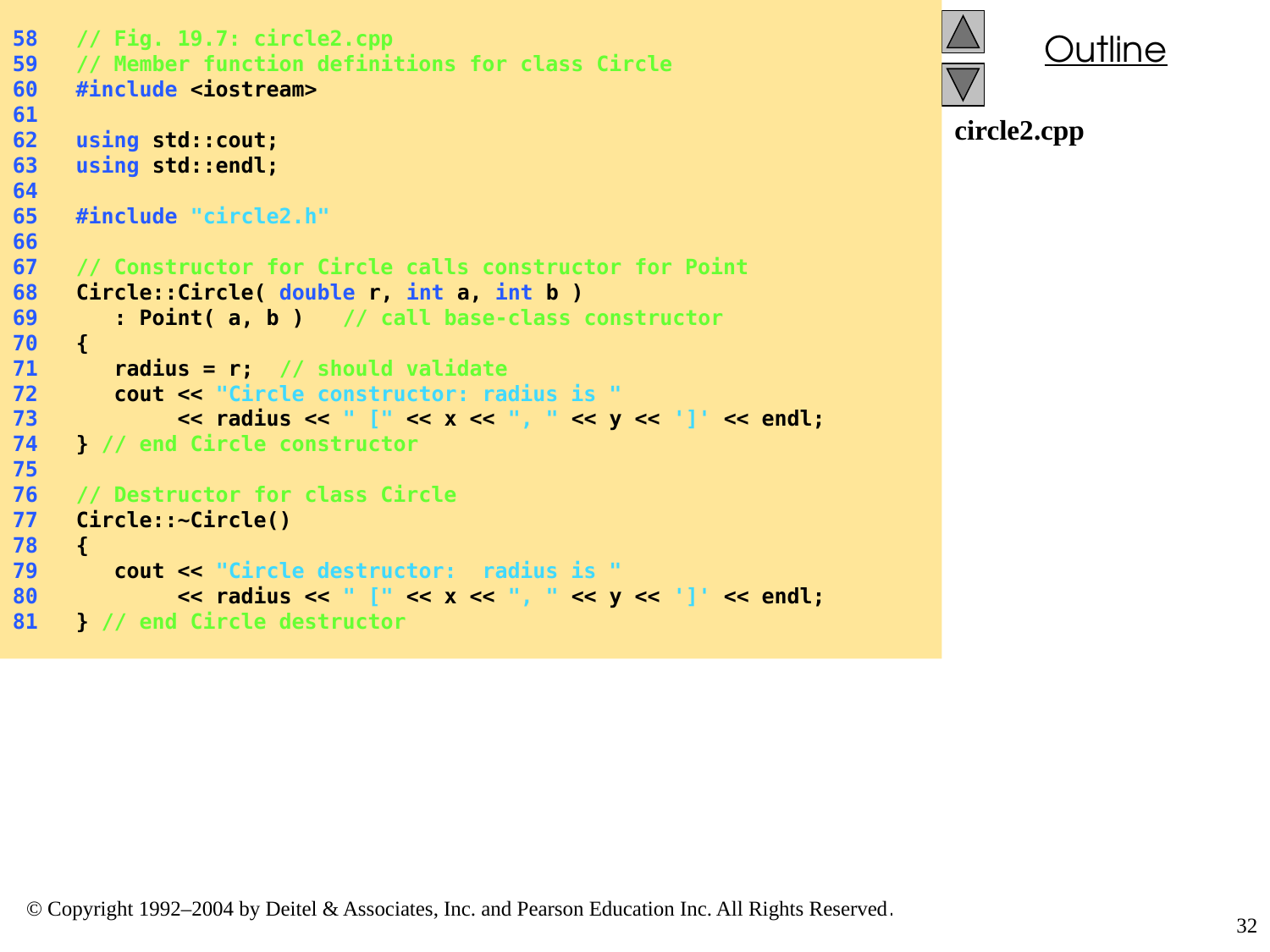

58   // Fig. 19.7: circle2.cpp
59   // Member function definitions for class Circle
60   #include <iostream>
61
62   using std::cout;
63   using std::endl;
64
65   #include "circle2.h"
66
67   // Constructor for Circle calls constructor for Point
68   Circle::Circle( double r, int a, int b )
69      : Point( a, b )   // call base-class constructor
70   {
71      radius = r;  // should validate
72      cout << "Circle constructor: radius is "
73           << radius << " [" << x << ", " << y << ']' << endl;
74   } // end Circle constructor
75
76   // Destructor for class Circle
77   Circle::~Circle()
78   {
79      cout << "Circle destructor:  radius is "
80           << radius << " [" << x << ", " << y << ']' << endl;
81   } // end Circle destructor
circle2.cpp